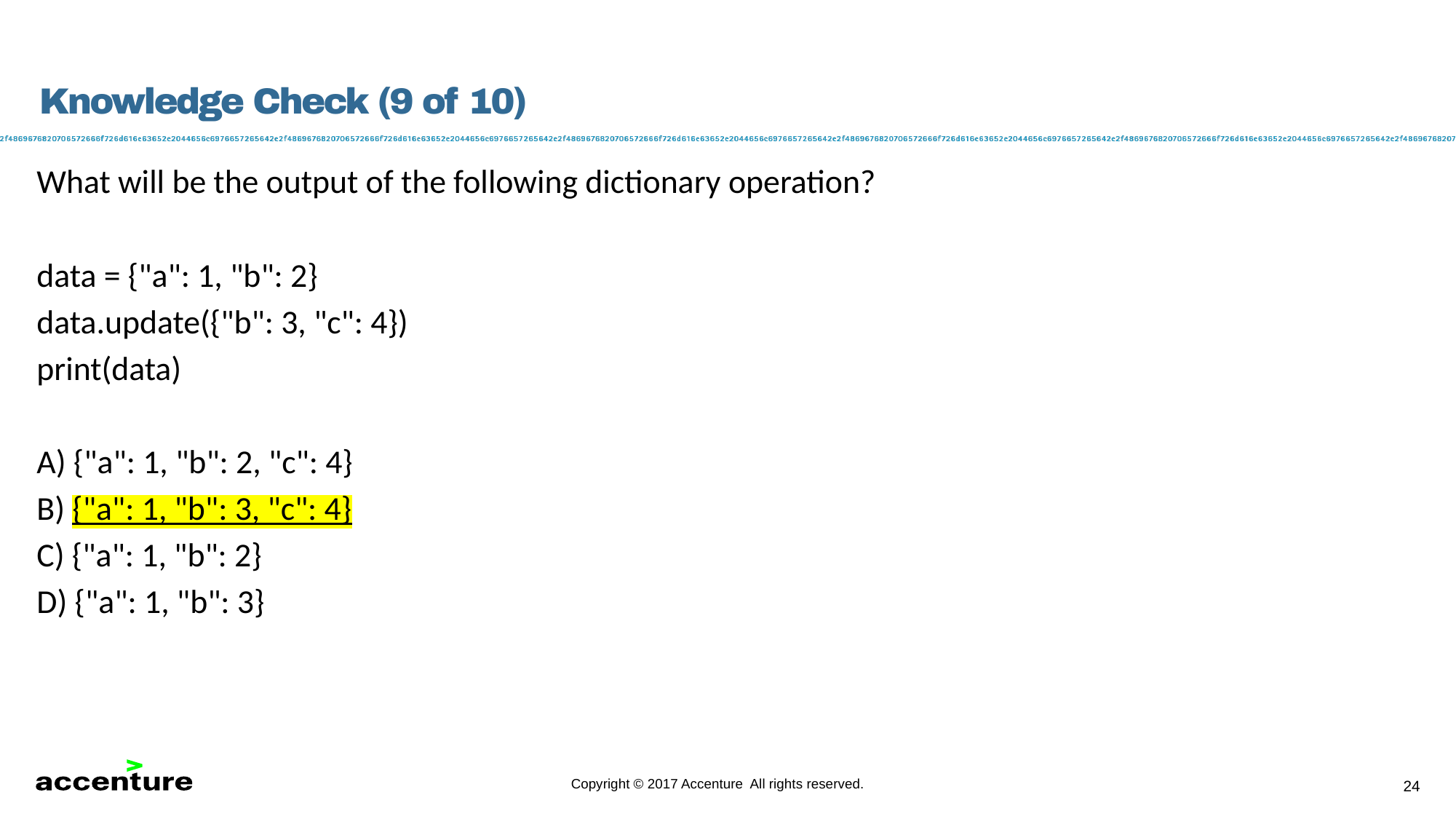

Knowledge Check (9 of 10)
What will be the output of the following dictionary operation?

data = {"a": 1, "b": 2}
data.update({"b": 3, "c": 4})
print(data)

A) {"a": 1, "b": 2, "c": 4}
B) {"a": 1, "b": 3, "c": 4}
C) {"a": 1, "b": 2}
D) {"a": 1, "b": 3}

24